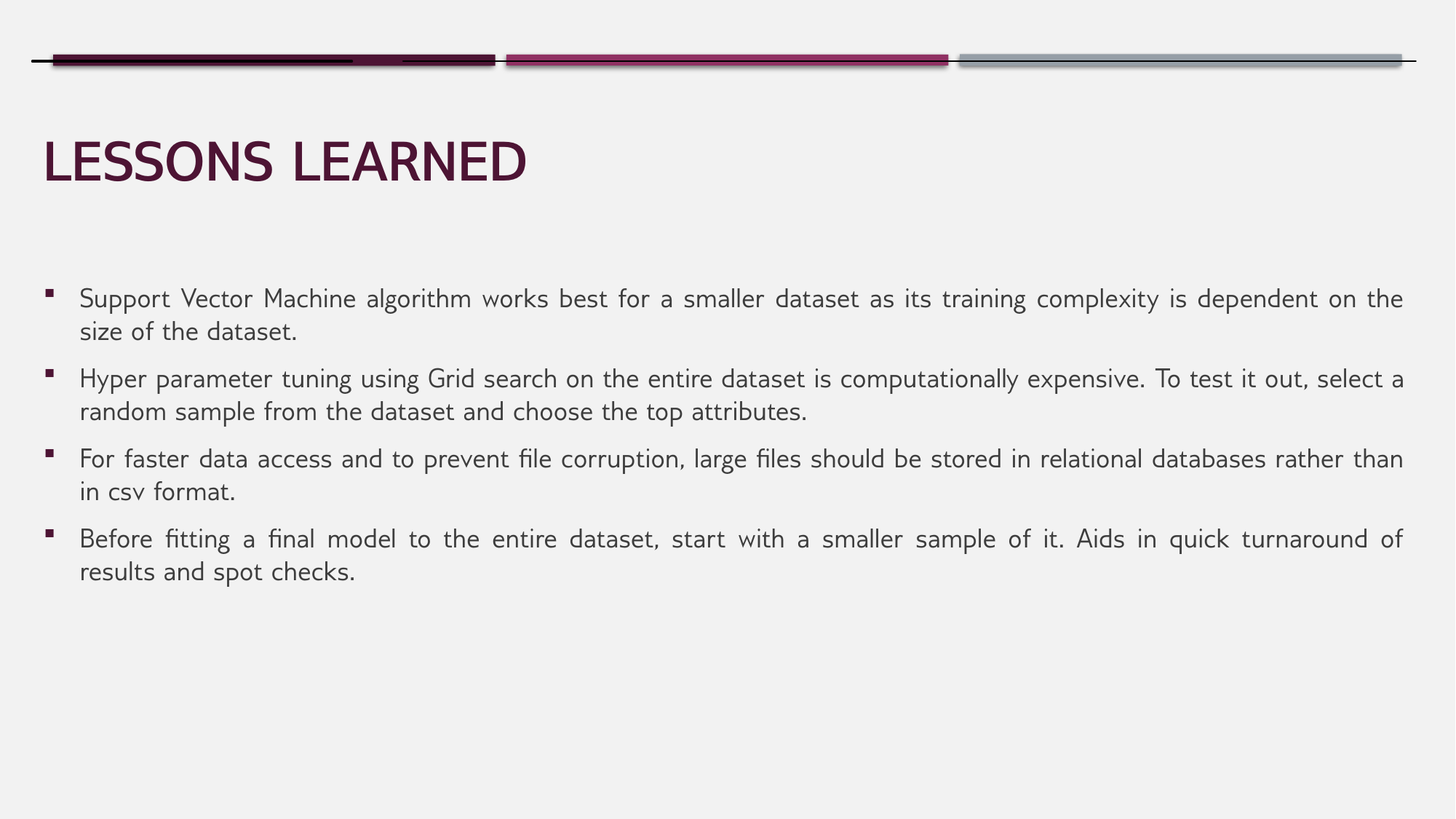

# Lessons learned
Support Vector Machine algorithm works best for a smaller dataset as its training complexity is dependent on the size of the dataset.
Hyper parameter tuning using Grid search on the entire dataset is computationally expensive. To test it out, select a random sample from the dataset and choose the top attributes.
For faster data access and to prevent file corruption, large files should be stored in relational databases rather than in csv format.
Before fitting a final model to the entire dataset, start with a smaller sample of it. Aids in quick turnaround of results and spot checks.